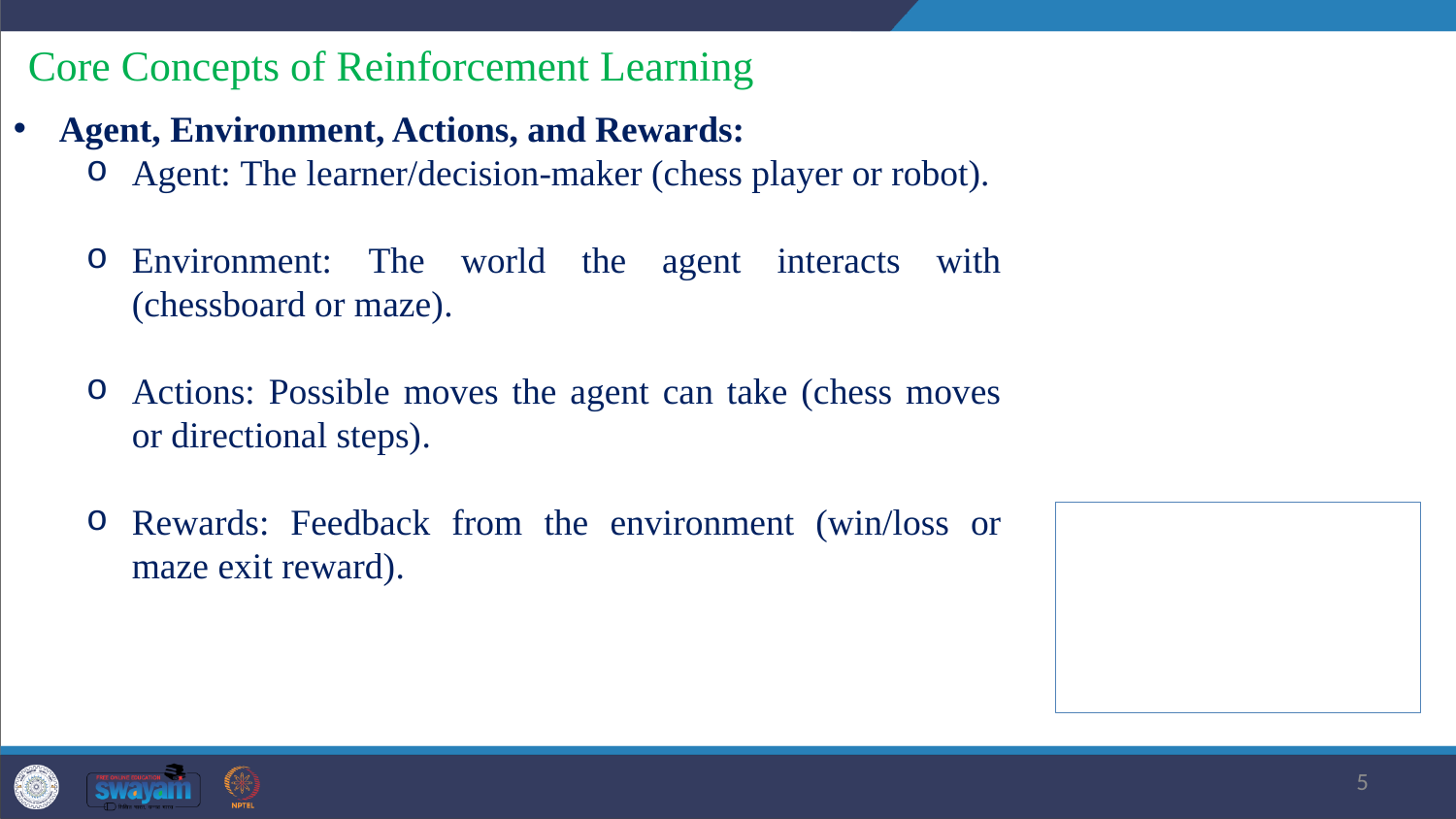

Core Concepts of Reinforcement Learning
Agent, Environment, Actions, and Rewards:
Agent: The learner/decision-maker (chess player or robot).

Environment: The world the agent interacts with (chessboard or maze).

Actions: Possible moves the agent can take (chess moves or directional steps).

Rewards: Feedback from the environment (win/loss or maze exit reward).
5